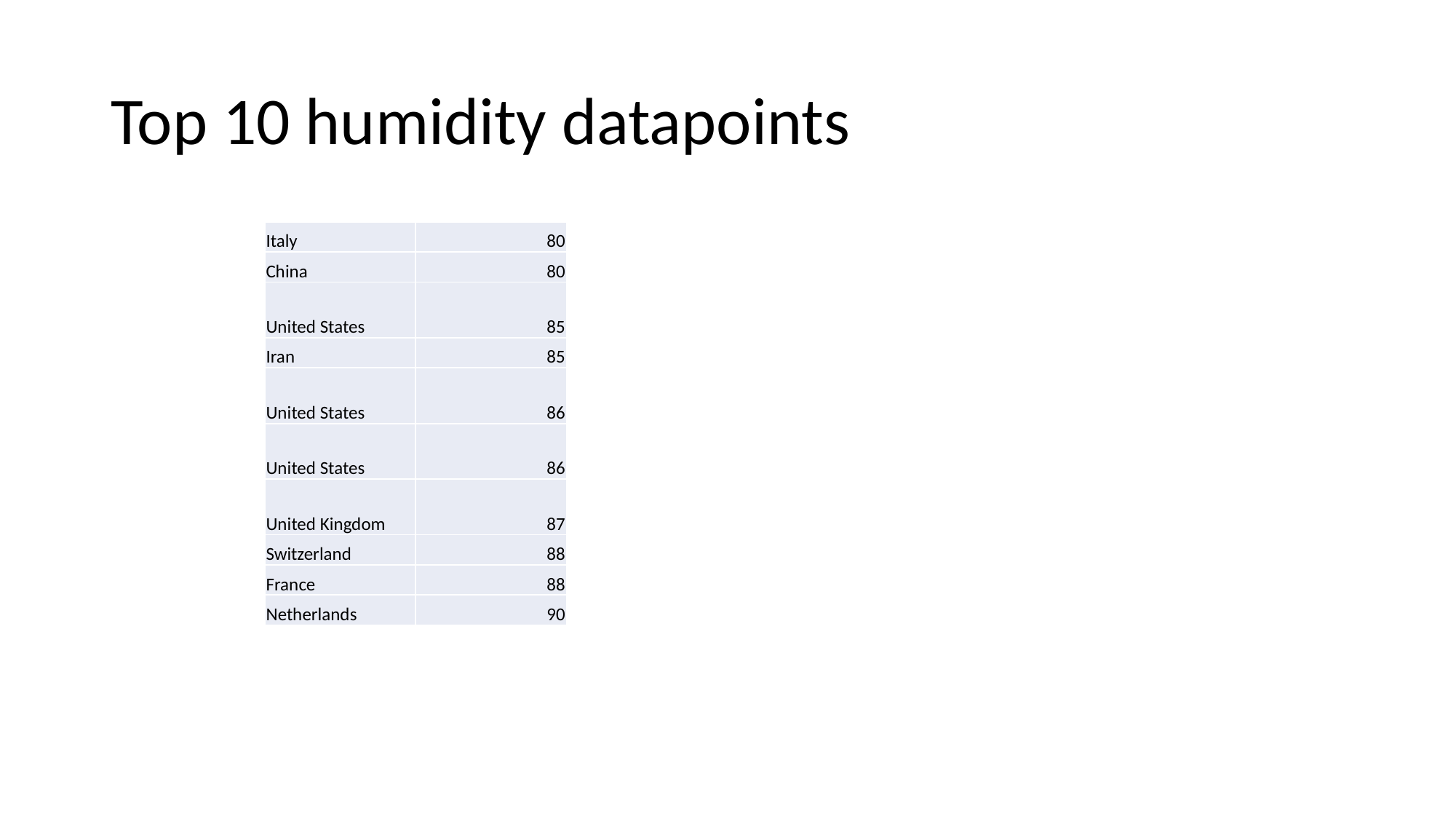

# Top 10 humidity datapoints
| Italy | 80 |
| --- | --- |
| China | 80 |
| United States | 85 |
| Iran | 85 |
| United States | 86 |
| United States | 86 |
| United Kingdom | 87 |
| Switzerland | 88 |
| France | 88 |
| Netherlands | 90 |